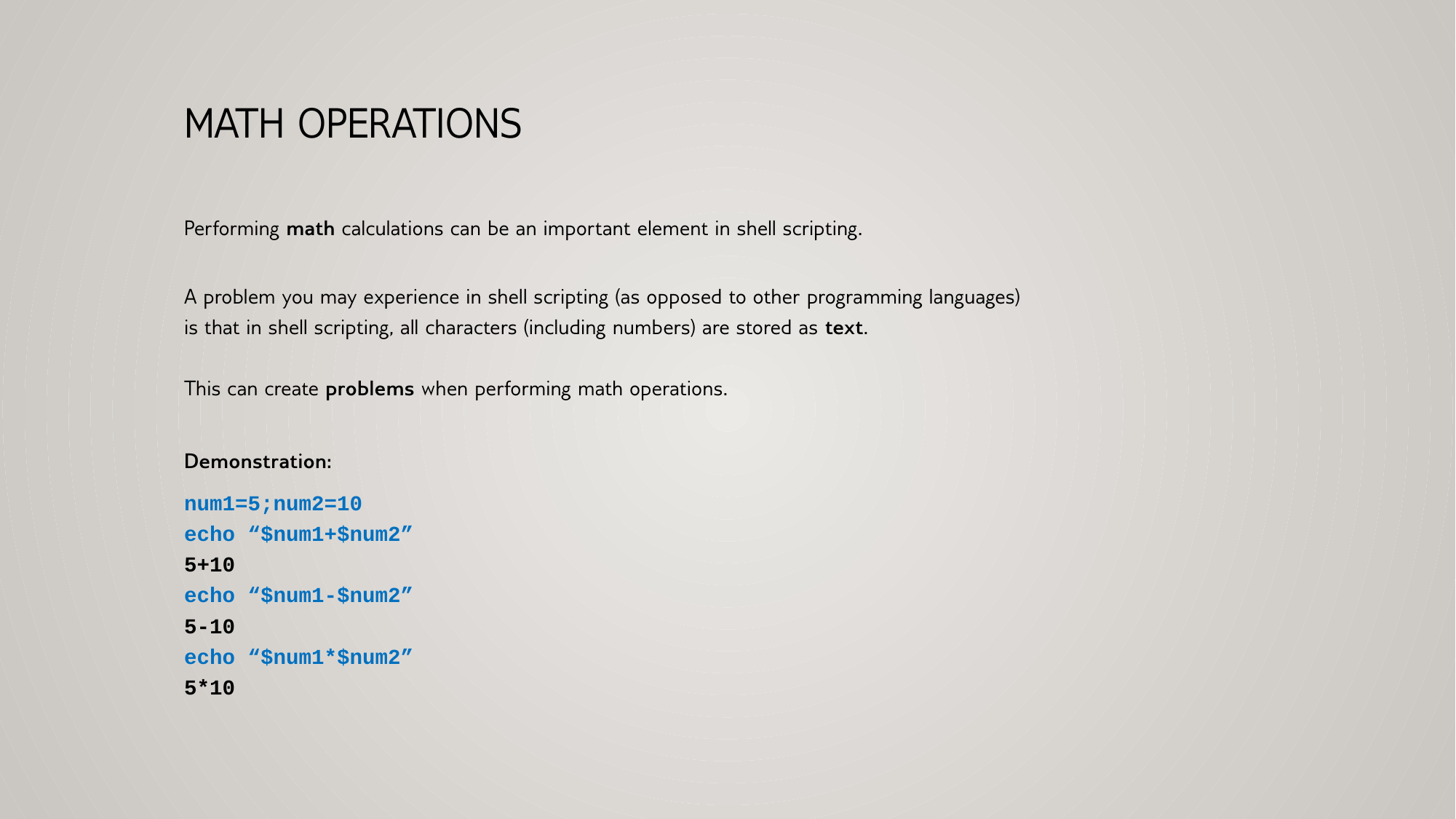

# Math operations
Performing math calculations can be an important element in shell scripting.
A problem you may experience in shell scripting (as opposed to other programming languages)
is that in shell scripting, all characters (including numbers) are stored as text.
This can create problems when performing math operations.
Demonstration:
num1=5;num2=10
echo “$num1+$num2”
5+10
echo “$num1-$num2”
5-10
echo “$num1*$num2”
5*10